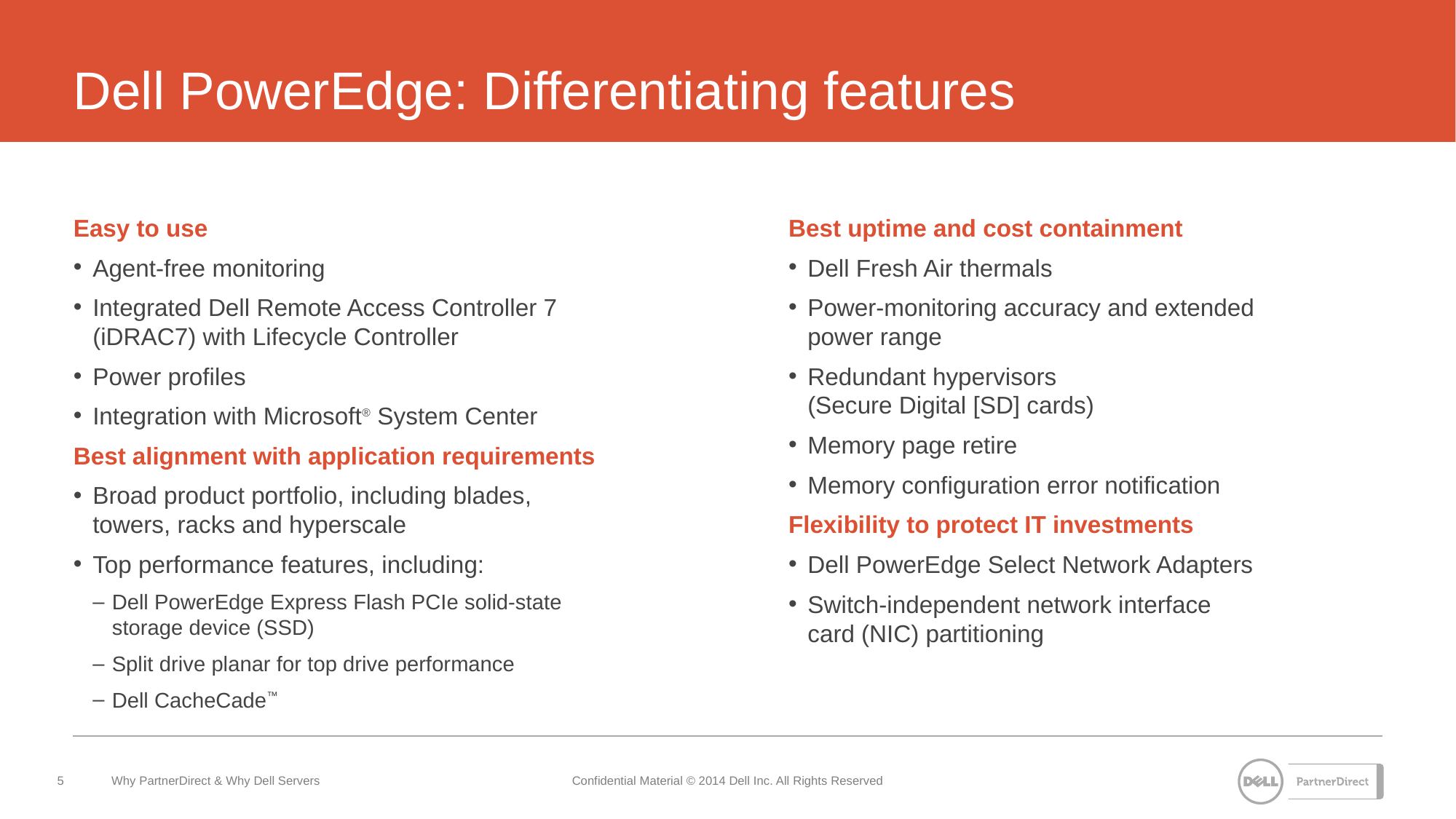

# Dell PowerEdge: Differentiating features
Easy to use
Agent-free monitoring
Integrated Dell Remote Access Controller 7
(iDRAC7) with Lifecycle Controller
Power profiles
Integration with Microsoft® System Center
Best alignment with application requirements
Broad product portfolio, including blades,
towers, racks and hyperscale
Top performance features, including:
Dell PowerEdge Express Flash PCIe solid-state
storage device (SSD)
Split drive planar for top drive performance
Dell CacheCade™

Best uptime and cost containment
Dell Fresh Air thermals
Power-monitoring accuracy and extended
power range
Redundant hypervisors
(Secure Digital [SD] cards)
Memory page retire
Memory configuration error notification
Flexibility to protect IT investments
Dell PowerEdge Select Network Adapters
Switch-independent network interface
card (NIC) partitioning